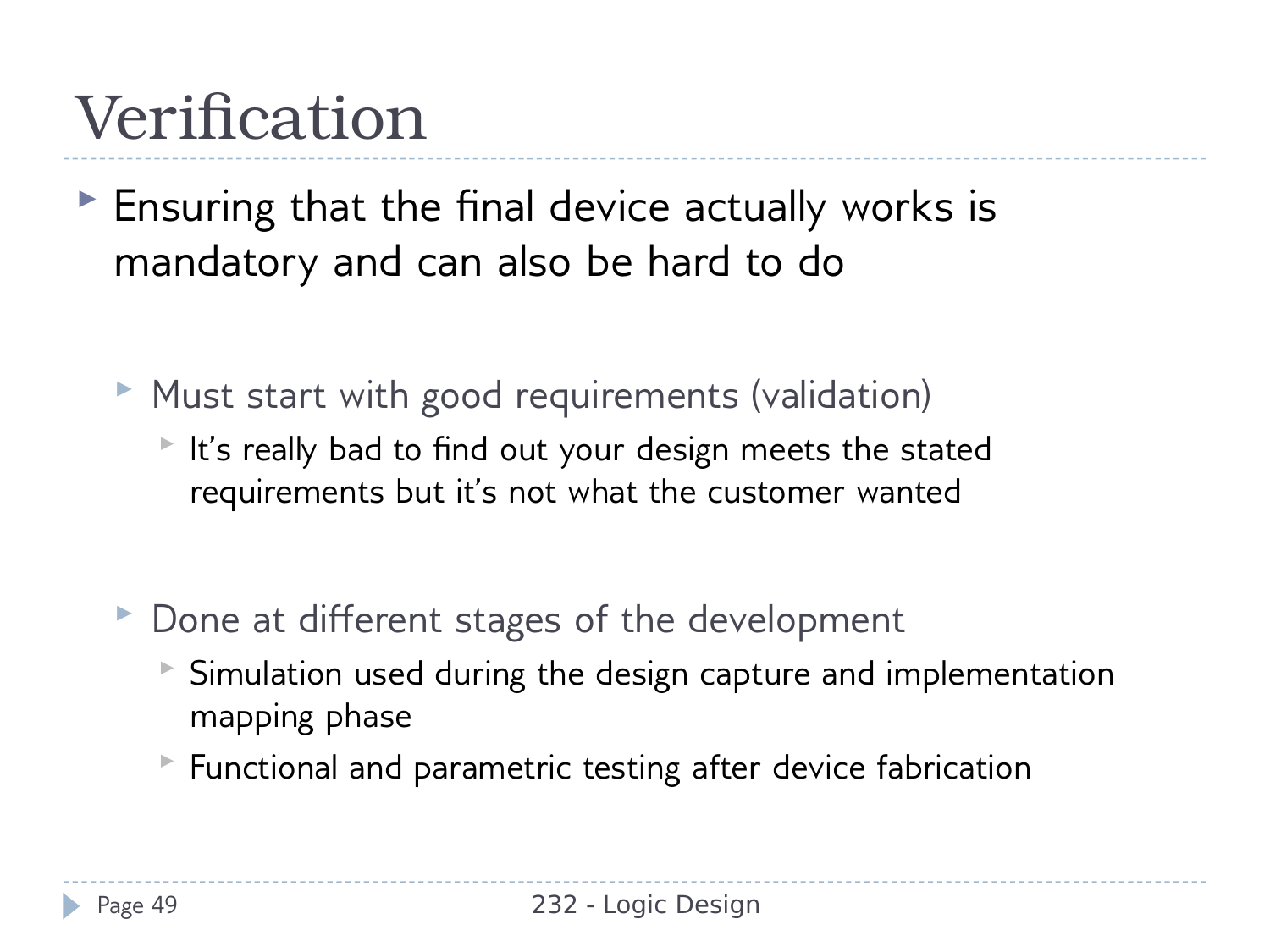

Verification
Ensuring that the final device actually works is mandatory and can also be hard to do

Must start with good requirements (validation)
It’s really bad to find out your design meets the stated requirements but it’s not what the customer wanted

Done at different stages of the development
Simulation used during the design capture and implementation mapping phase
Functional and parametric testing after device fabrication
Page 49
232 - Logic Design